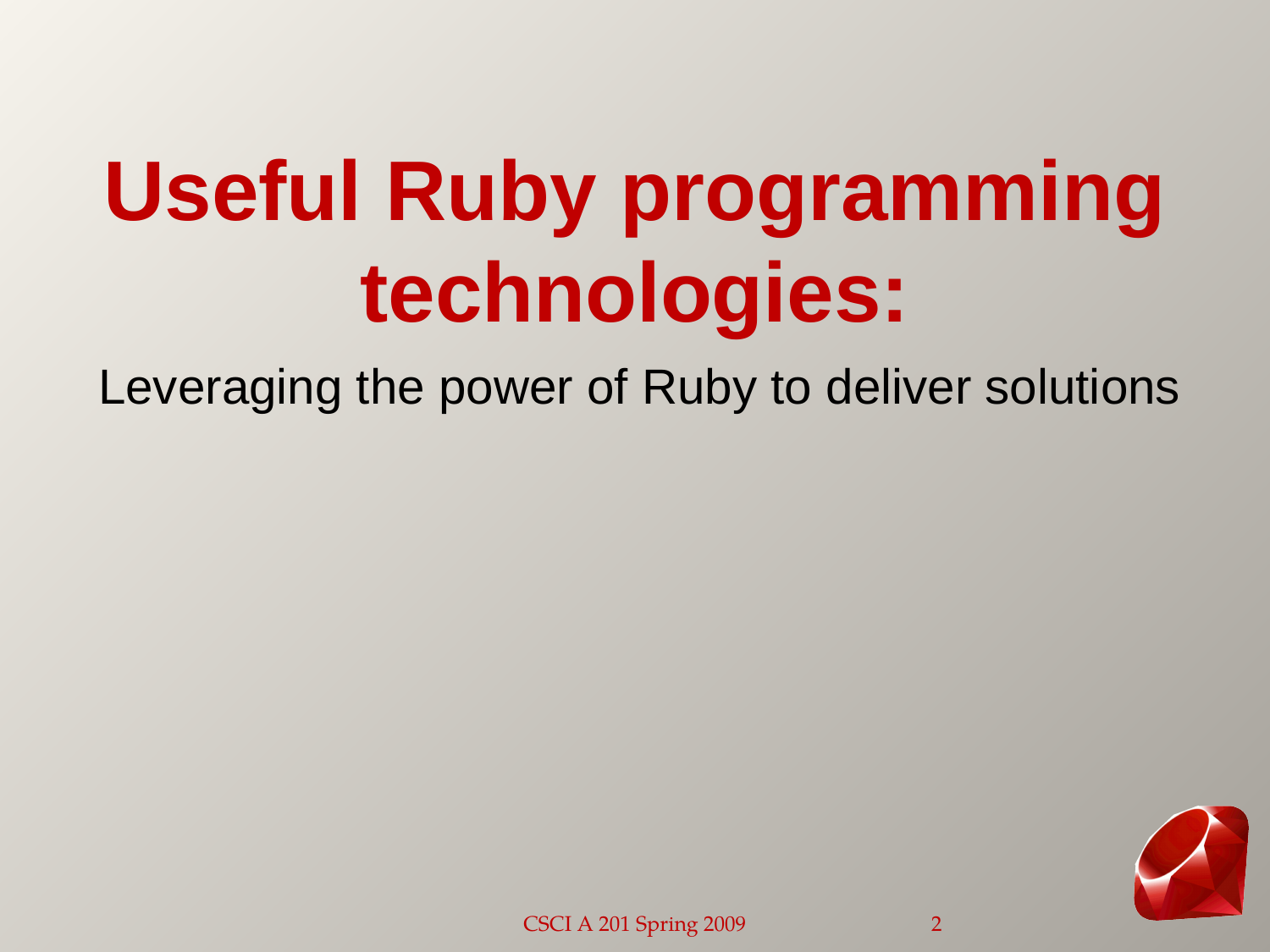

# Useful Ruby programming technologies:
Leveraging the power of Ruby to deliver solutions
CSCI A 201 Spring 2009
2